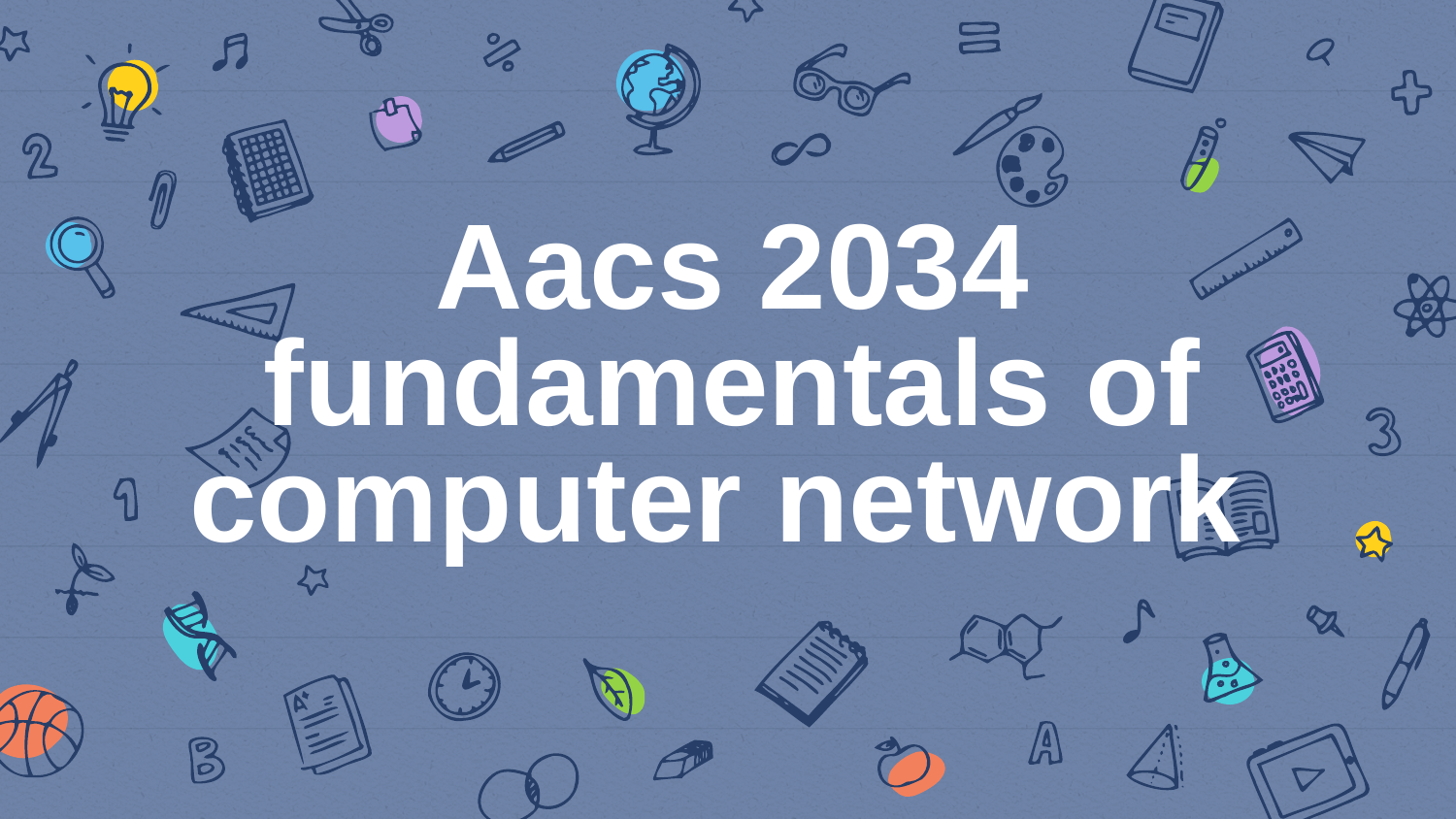

# Aacs 2034
fundamentals of computer network